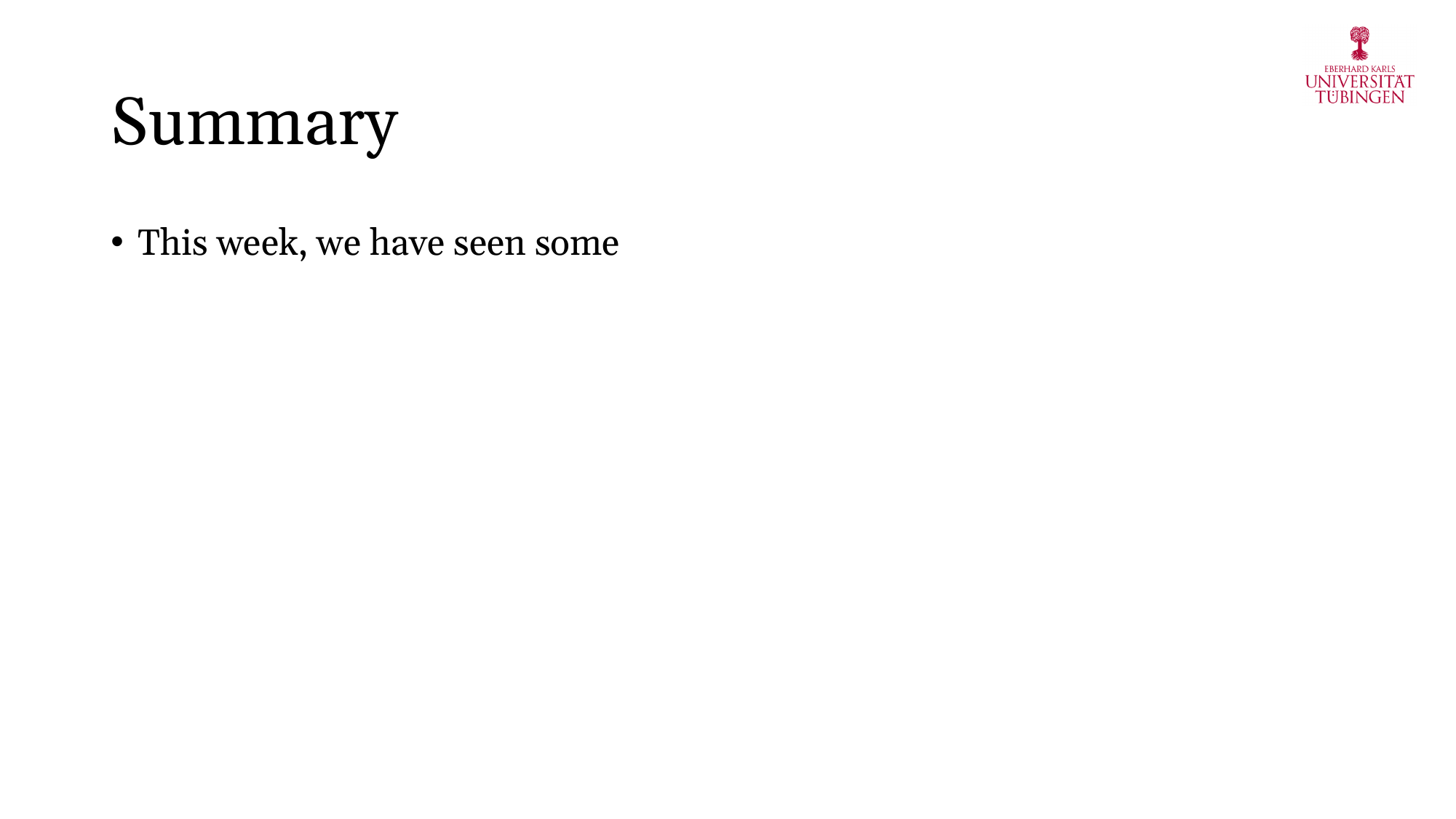

# Summary
This week, we have seen some